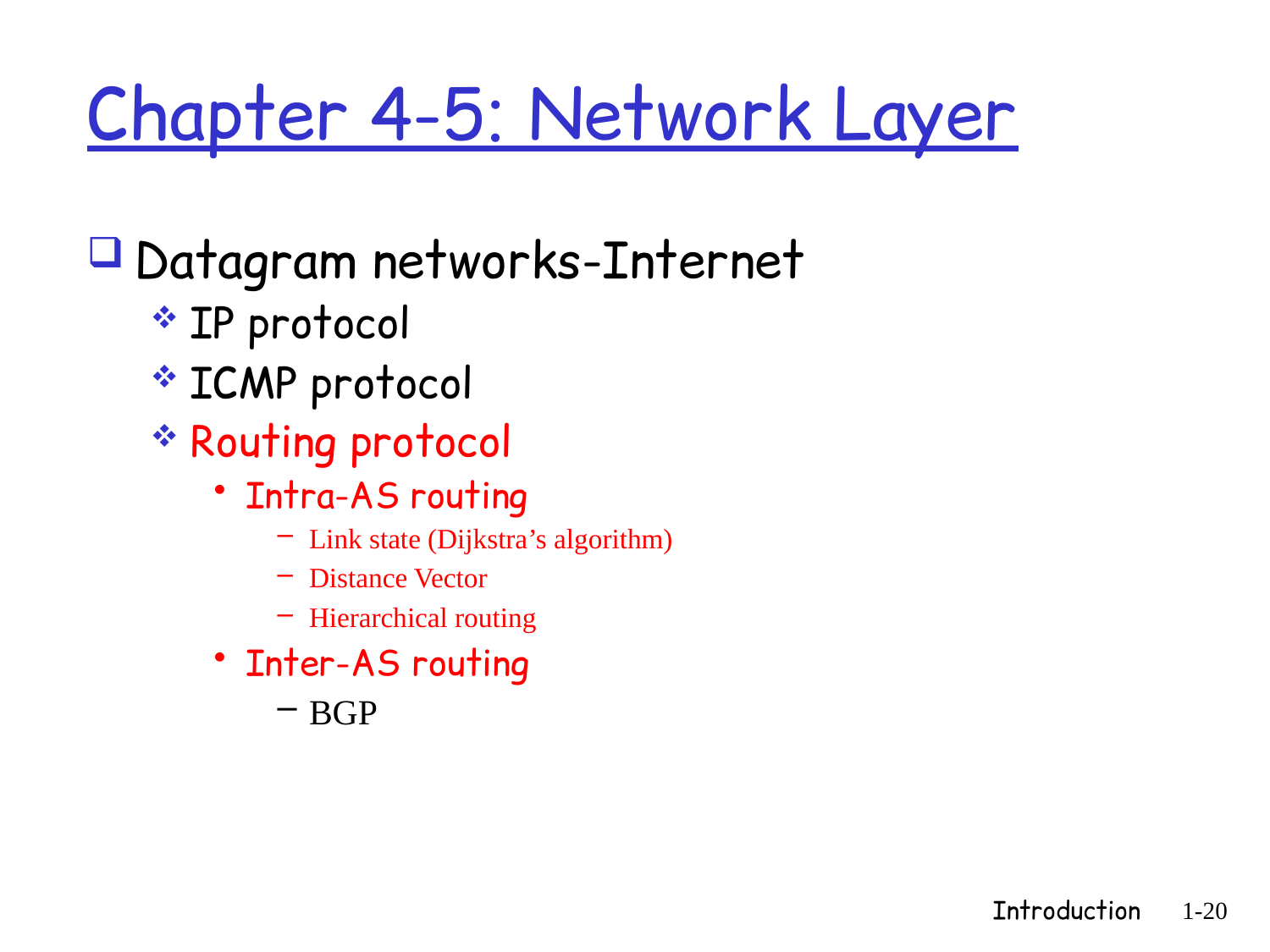

# Chapter 4-5: Network Layer
Datagram networks-Internet
IP protocol
ICMP protocol
Routing protocol
Intra-AS routing
Link state (Dijkstra’s algorithm)
Distance Vector
Hierarchical routing
Inter-AS routing
BGP
 Introduction
1-20